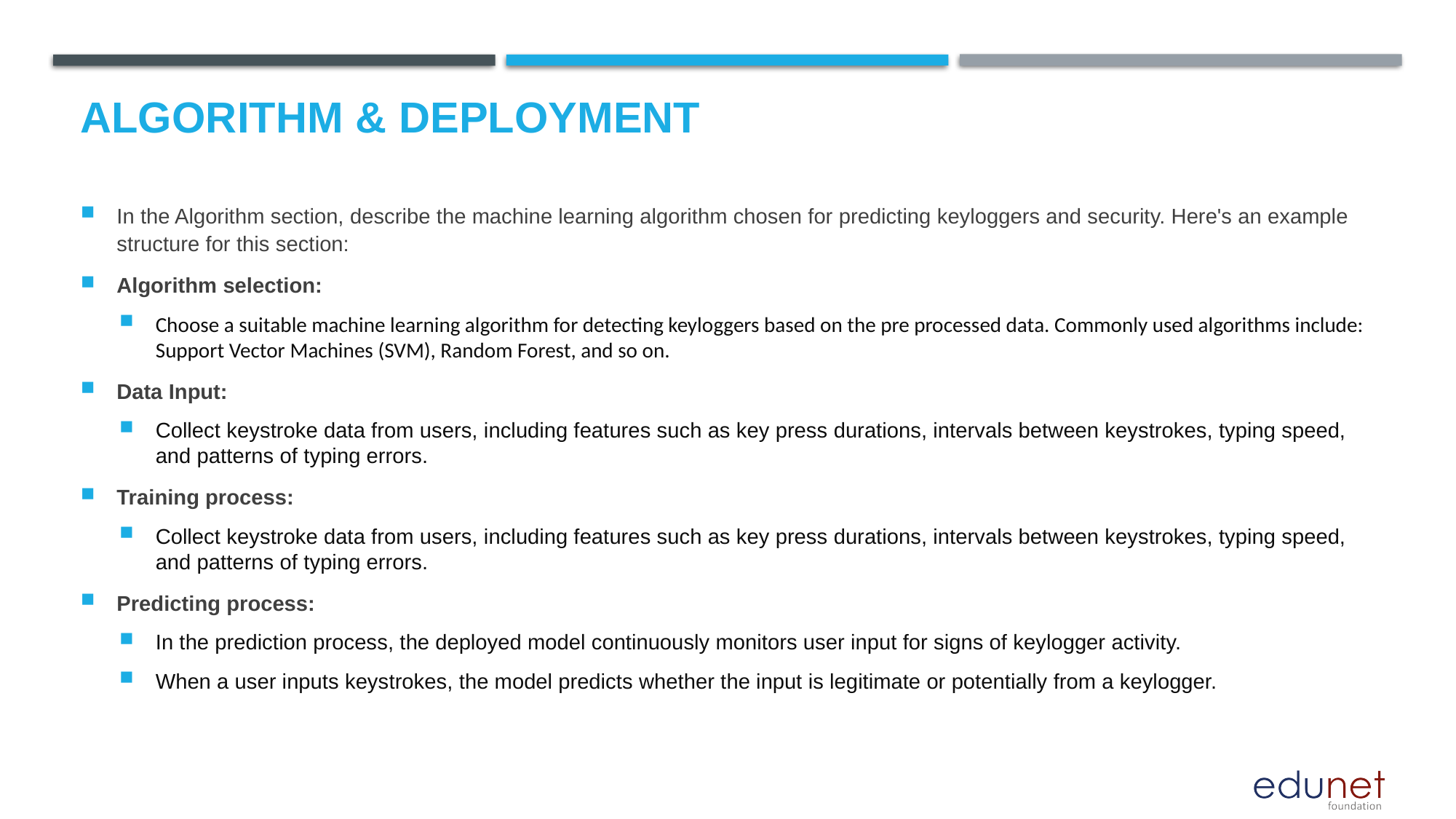

# Algorithm & Deployment

In the Algorithm section, describe the machine learning algorithm chosen for predicting keyloggers and security. Here's an example structure for this section:
Algorithm selection:
Choose a suitable machine learning algorithm for detecting keyloggers based on the pre processed data. Commonly used algorithms include: Support Vector Machines (SVM), Random Forest, and so on.
Data Input:
Collect keystroke data from users, including features such as key press durations, intervals between keystrokes, typing speed, and patterns of typing errors.
Training process:
Collect keystroke data from users, including features such as key press durations, intervals between keystrokes, typing speed, and patterns of typing errors.
Predicting process:
In the prediction process, the deployed model continuously monitors user input for signs of keylogger activity.
When a user inputs keystrokes, the model predicts whether the input is legitimate or potentially from a keylogger.